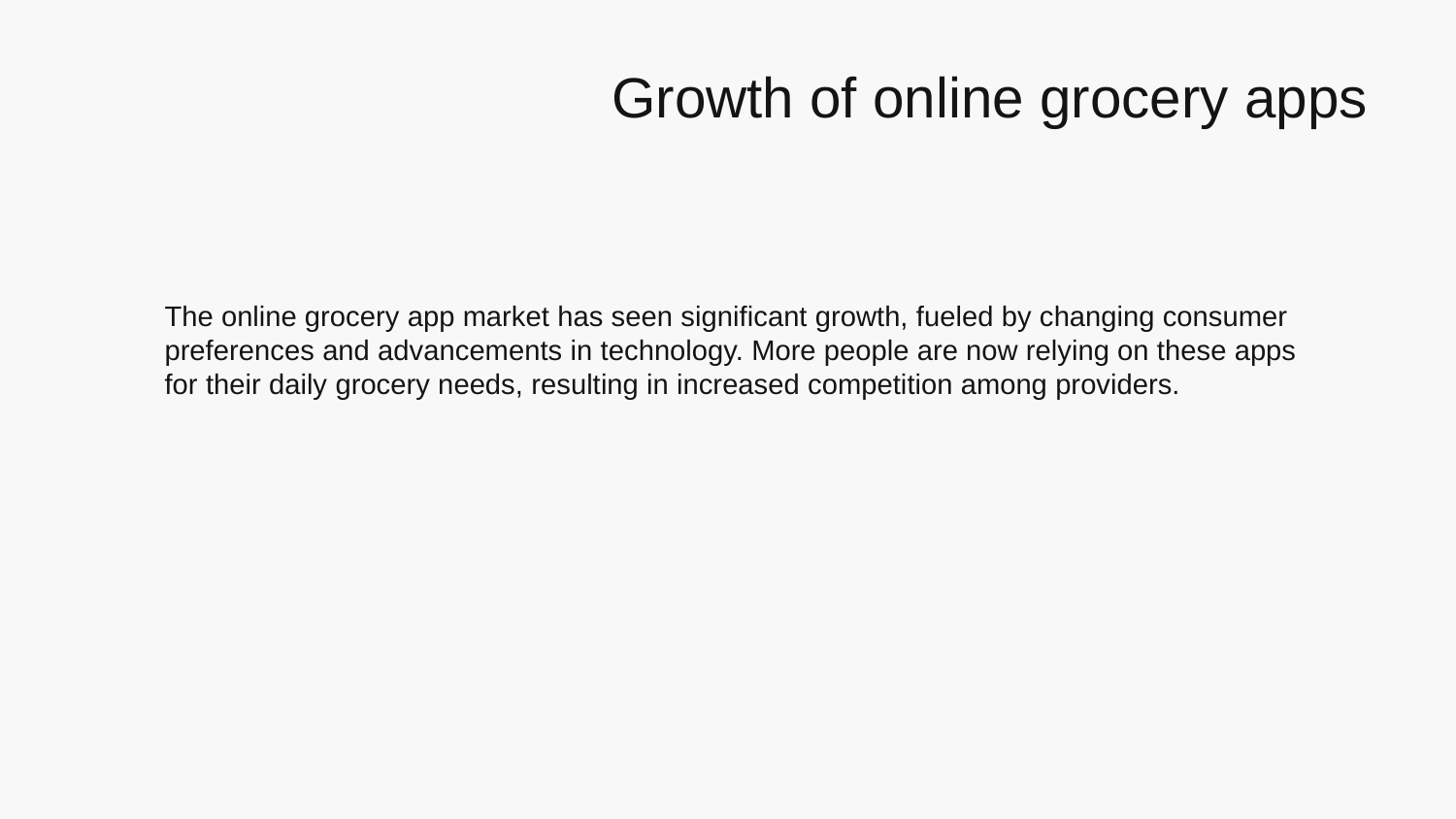

# Growth of online grocery apps
The online grocery app market has seen significant growth, fueled by changing consumer preferences and advancements in technology. More people are now relying on these apps for their daily grocery needs, resulting in increased competition among providers.